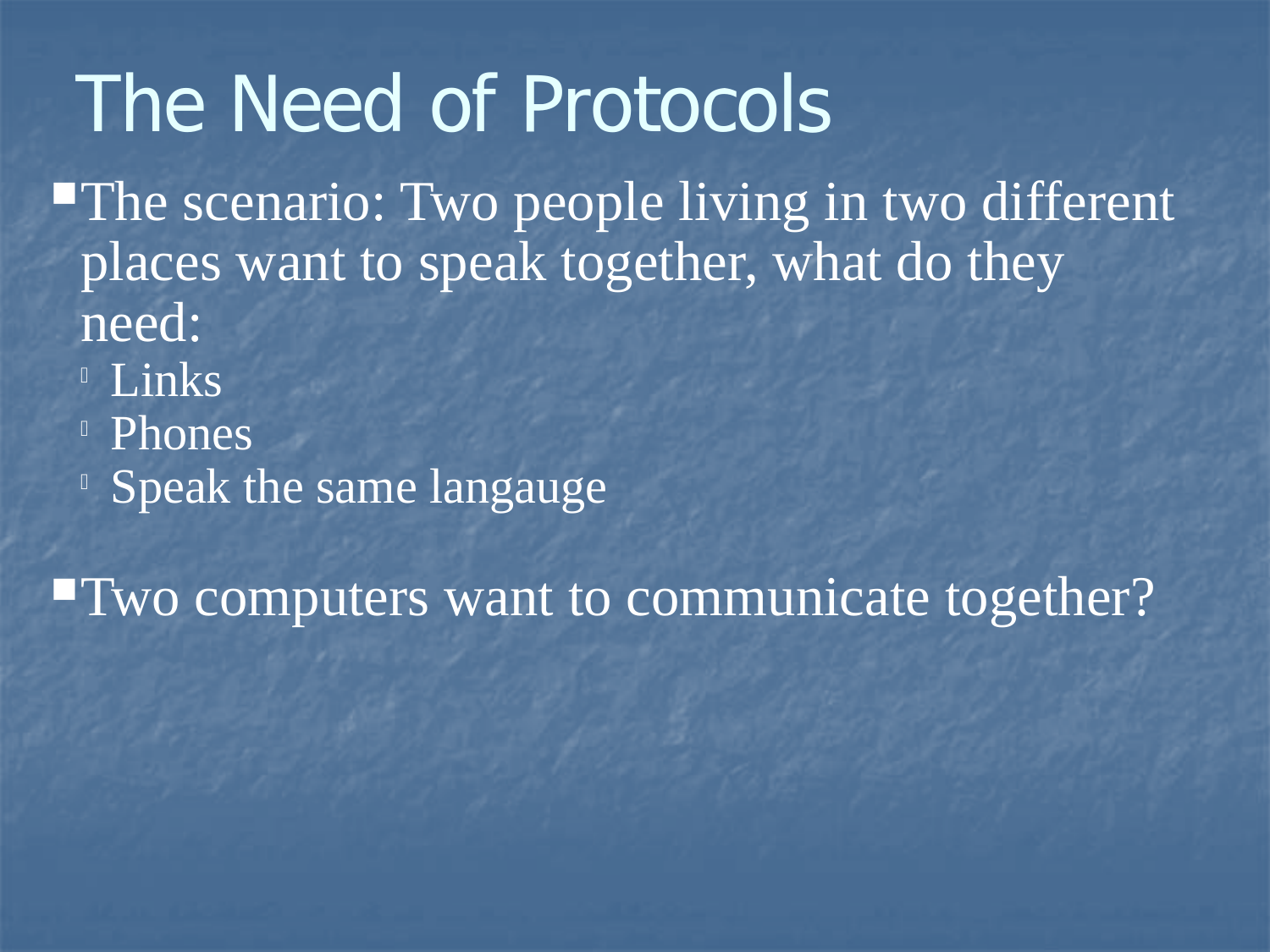

The Need of Protocols
The scenario: Two people living in two different places want to speak together, what do they need:
Links
Phones
Speak the same langauge

Two computers want to communicate together?